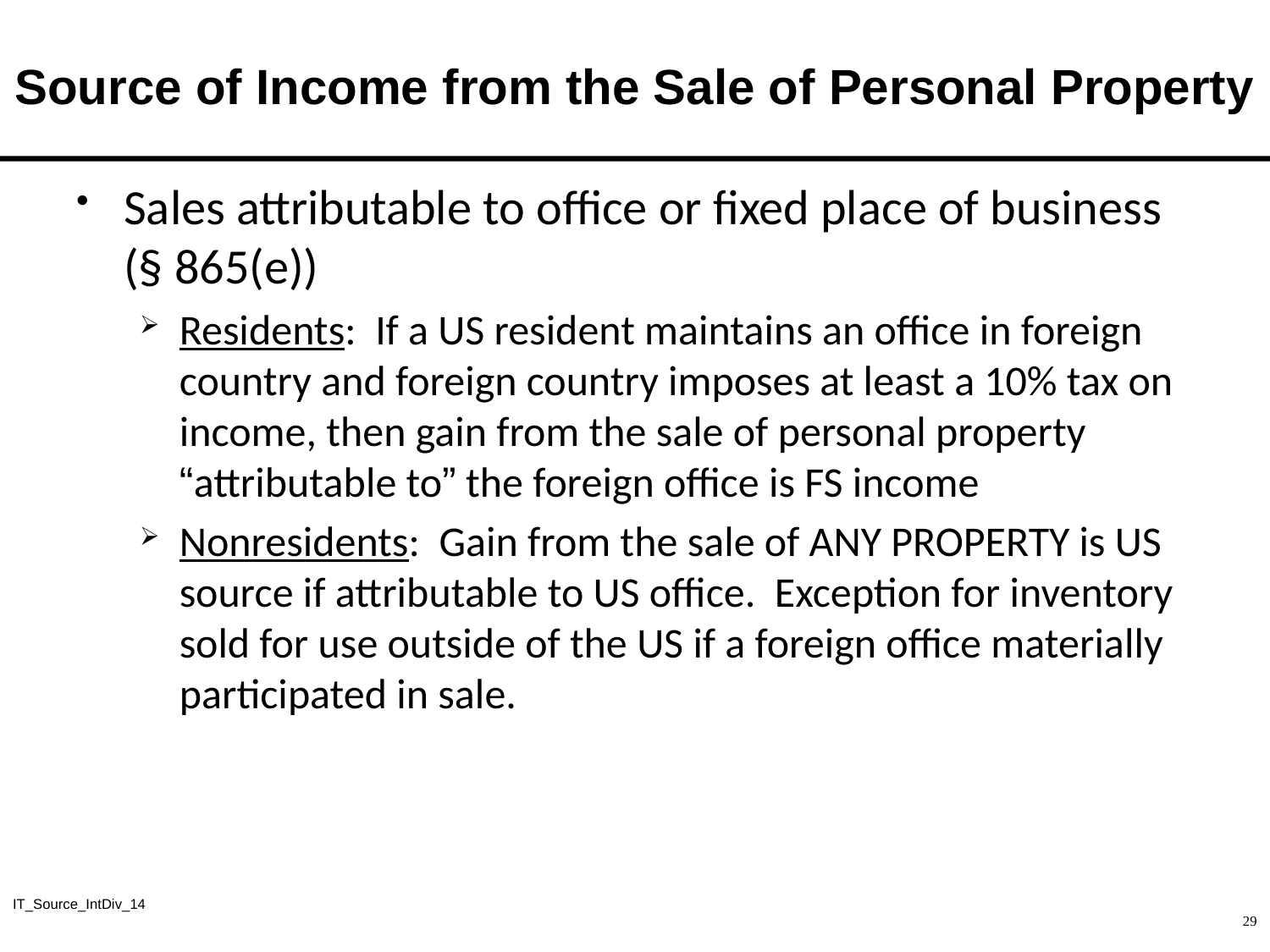

# Source of Income from the Sale of Personal Property
Sales attributable to office or fixed place of business (§ 865(e))
Residents:  If a US resident maintains an office in foreign country and foreign country imposes at least a 10% tax on income, then gain from the sale of personal property “attributable to” the foreign office is FS income
Nonresidents:  Gain from the sale of ANY PROPERTY is US source if attributable to US office.  Exception for inventory sold for use outside of the US if a foreign office materially participated in sale.
IT_Source_IntDiv_14
29